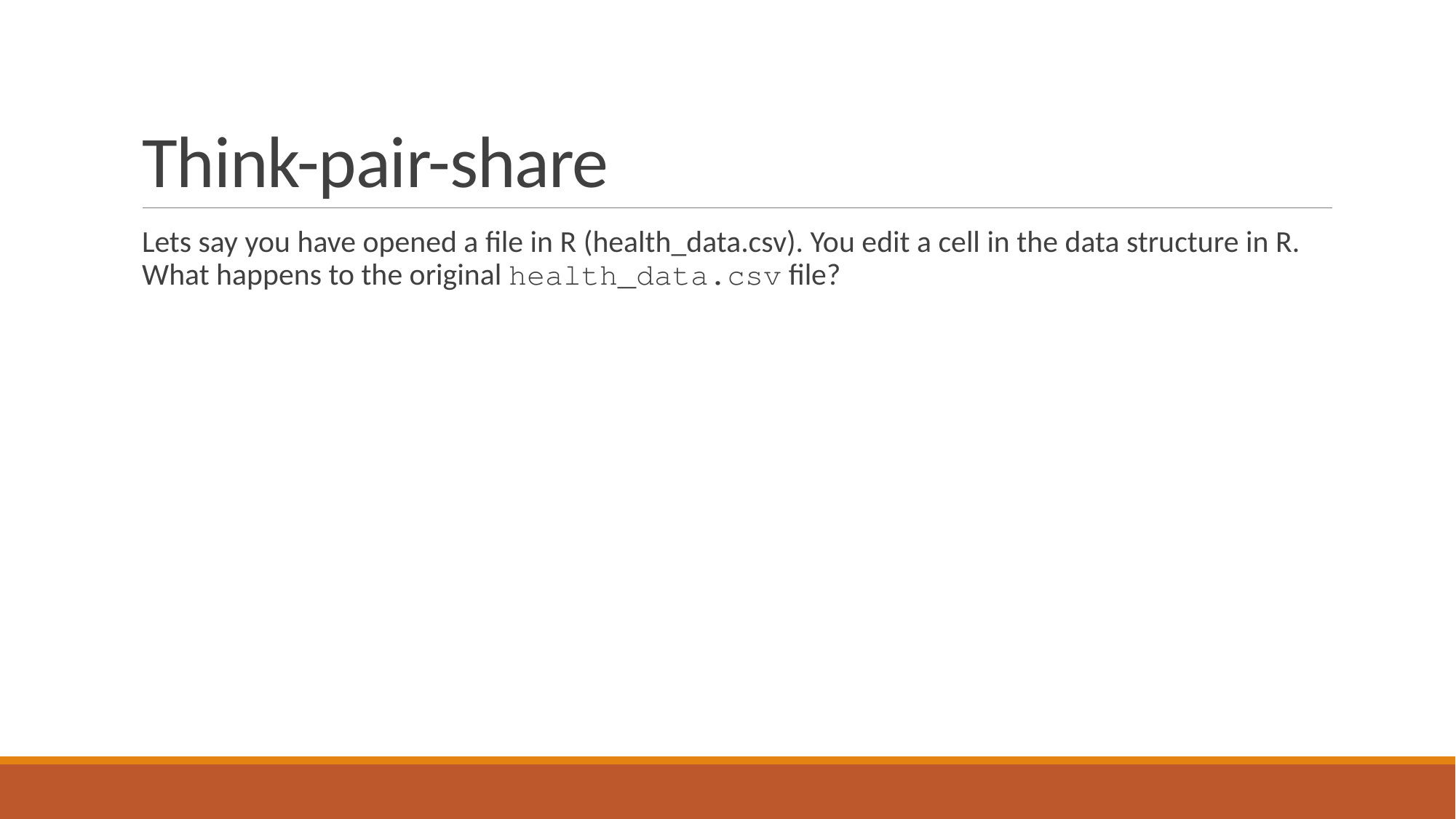

# Think-pair-share
Lets say you have opened a file in R (health_data.csv). You edit a cell in the data structure in R. What happens to the original health_data.csv file?